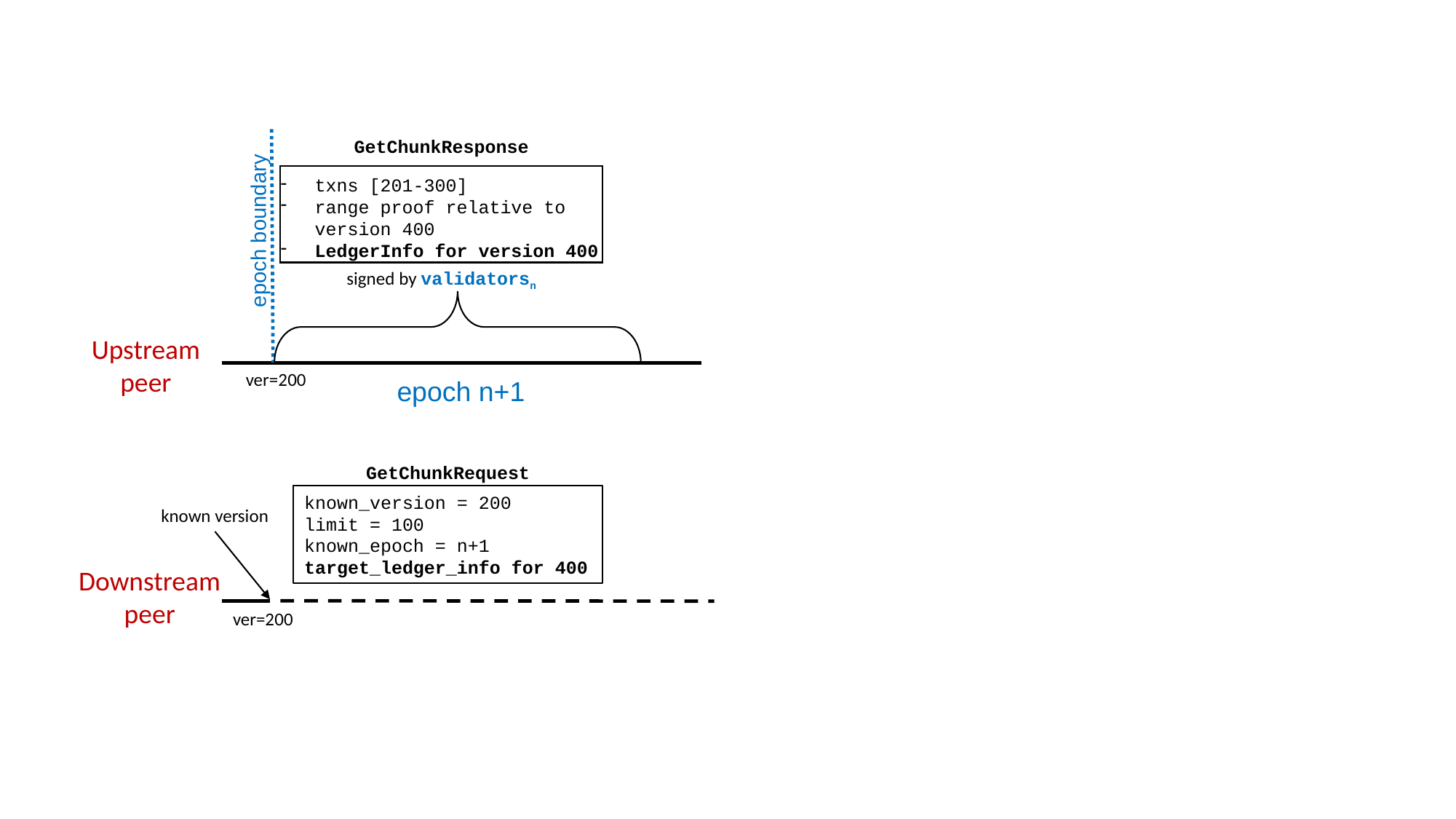

GetChunkResponse

txns [201-300]
range proof relative to version 400
LedgerInfo for version 400
epoch boundary
signed by validatorsn
Upstream
peer
ver=200
epoch n+1
GetChunkRequest
known_version = 200
limit = 100
known_epoch = n+1
target_ledger_info for 400
known version
Downstream
peer
ver=200